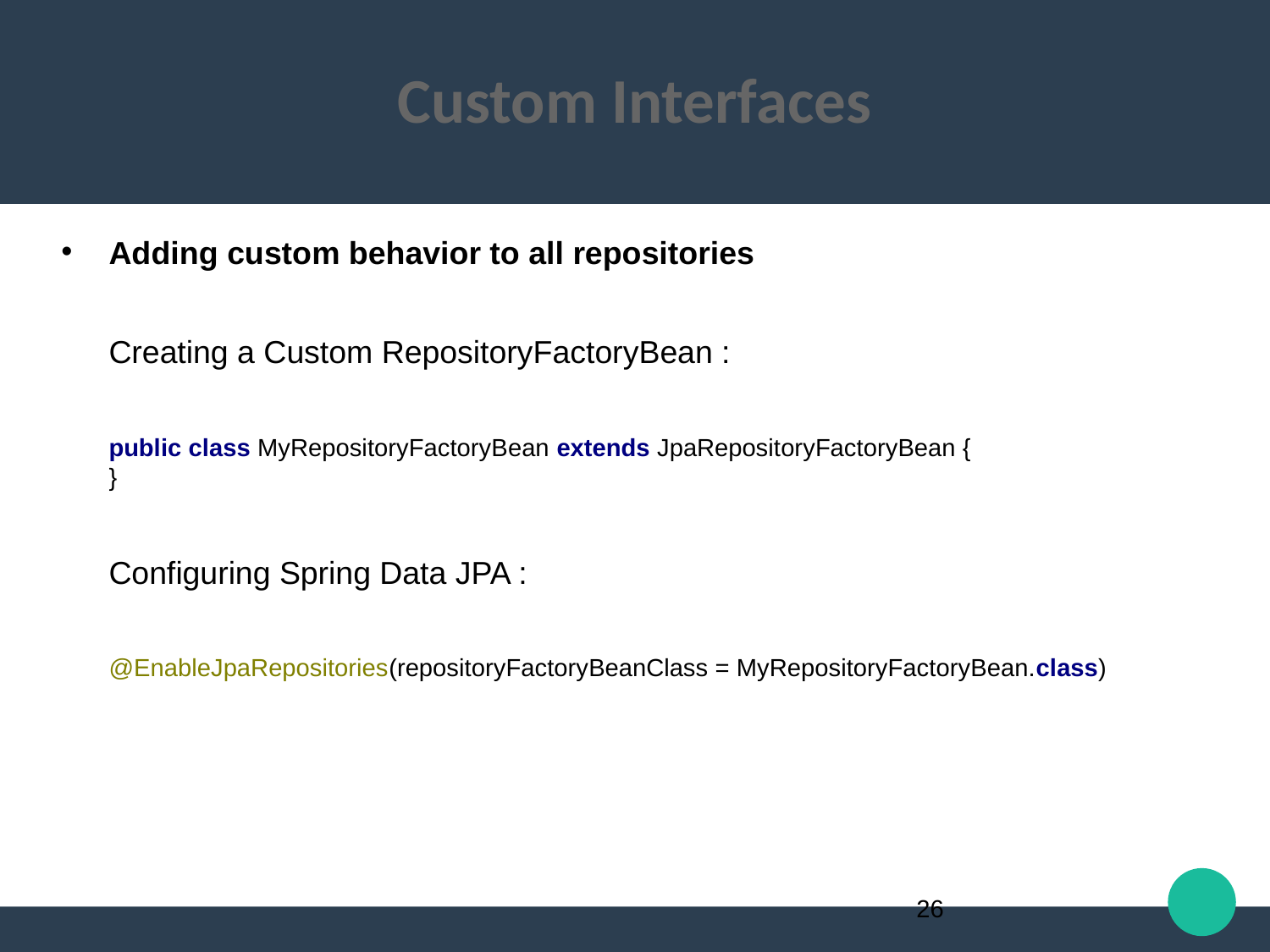

Custom Interfaces
Adding custom behavior to all repositories

Creating a Custom RepositoryFactoryBean :

public class MyRepositoryFactoryBean extends JpaRepositoryFactoryBean {
}

Configuring Spring Data JPA :

@EnableJpaRepositories(repositoryFactoryBeanClass = MyRepositoryFactoryBean.class)

26